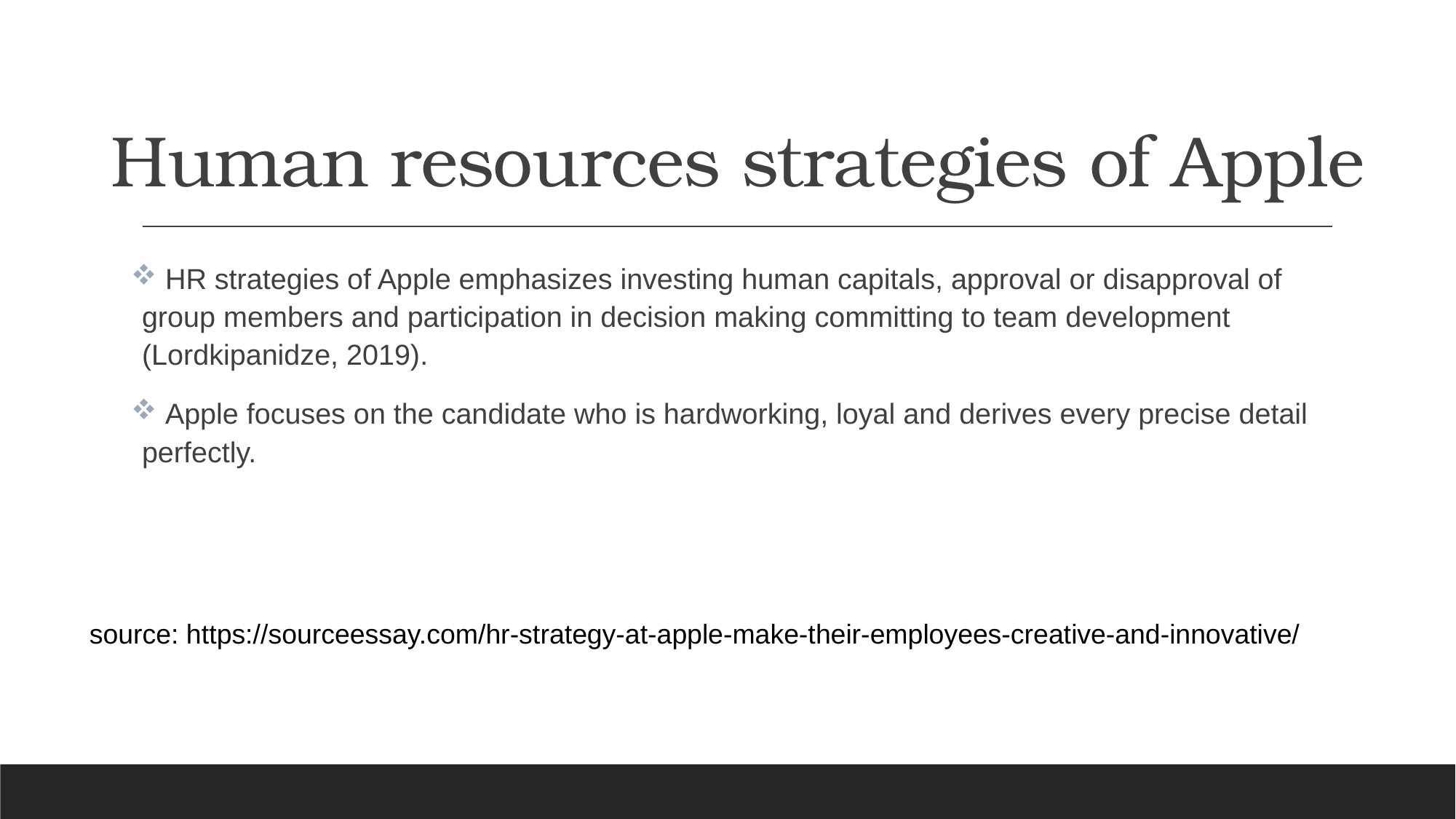

# Human resources strategies of Apple
 HR strategies of Apple emphasizes investing human capitals, approval or disapproval of group members and participation in decision making committing to team development (Lordkipanidze, 2019).
 Apple focuses on the candidate who is hardworking, loyal and derives every precise detail perfectly.
source: https://sourceessay.com/hr-strategy-at-apple-make-their-employees-creative-and-innovative/